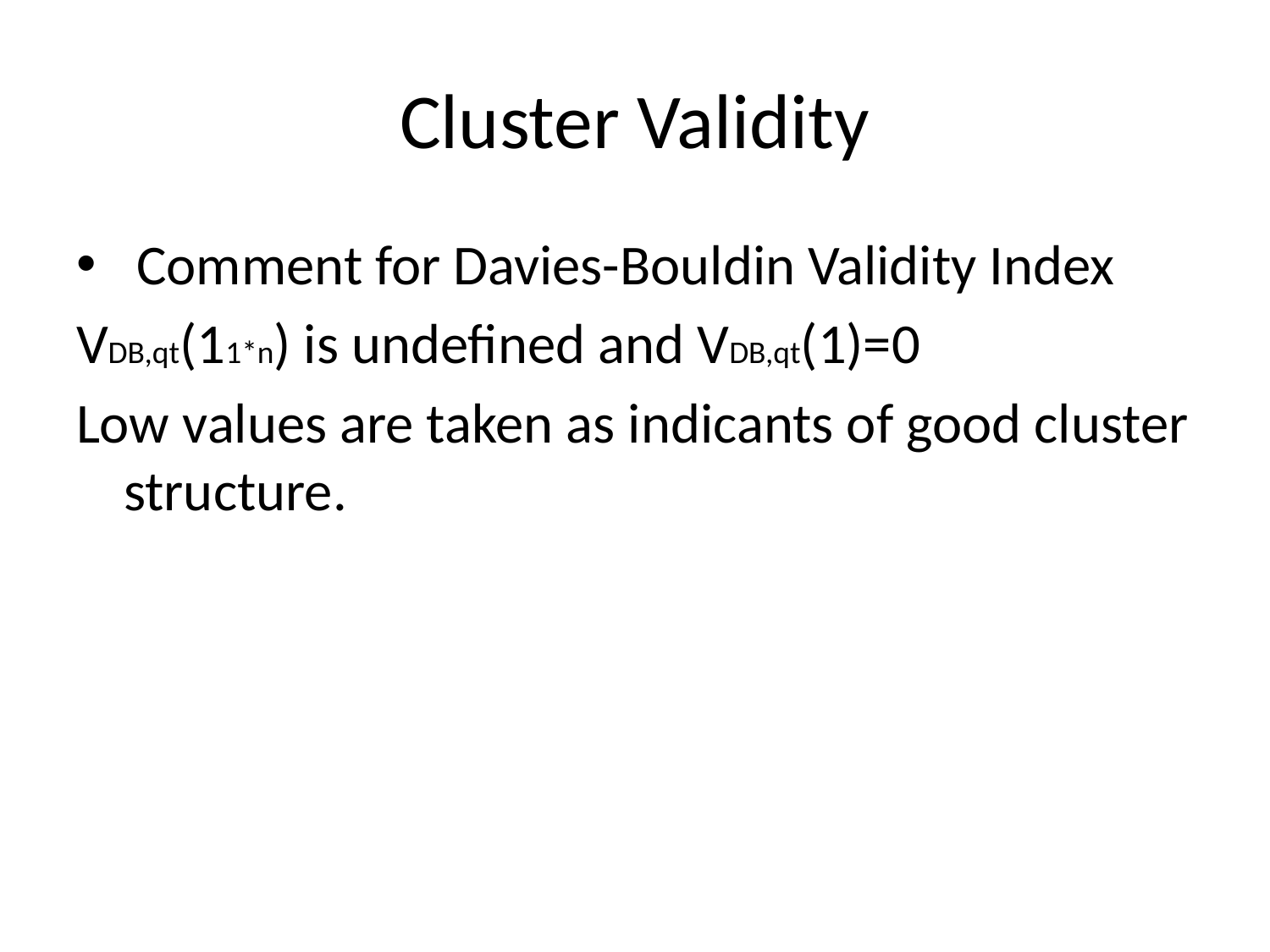

# Cluster Validity
 Comment for Davies-Bouldin Validity Index
VDB,qt(11*n) is undefined and VDB,qt(1)=0
Low values are taken as indicants of good cluster structure.